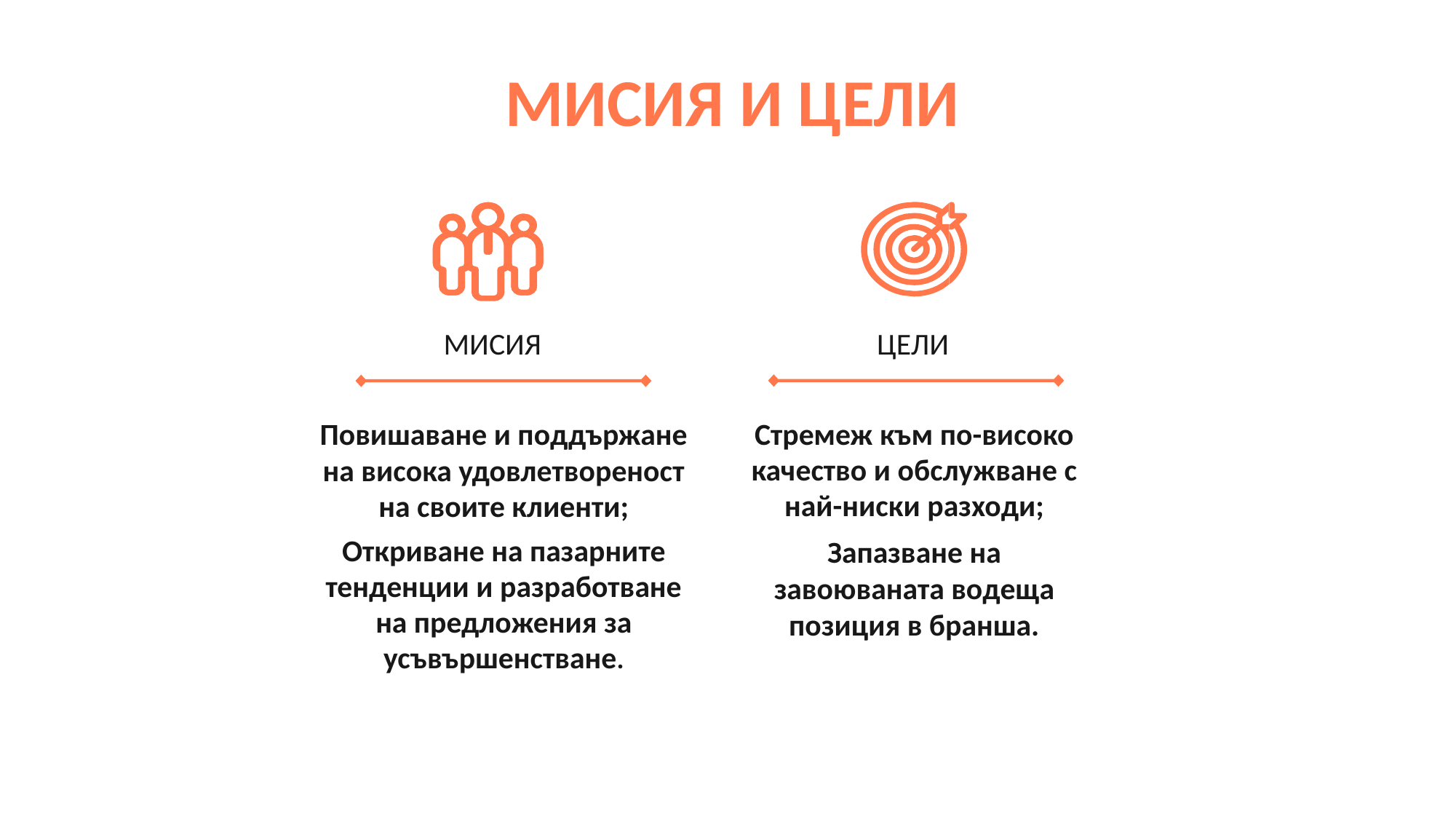

# MИСИЯ И ЦЕЛИ

МИСИЯ	                                               ЦЕЛИ

Стремеж към по-високо качество и обслужване с най-ниски разходи;
Запазване на завоюваната водеща позиция в бранша.
Повишаване и поддържане на висока удовлетвореност на своите клиенти;
Откриване на пазарните тенденции и разработване на предложения за усъвършенстване.